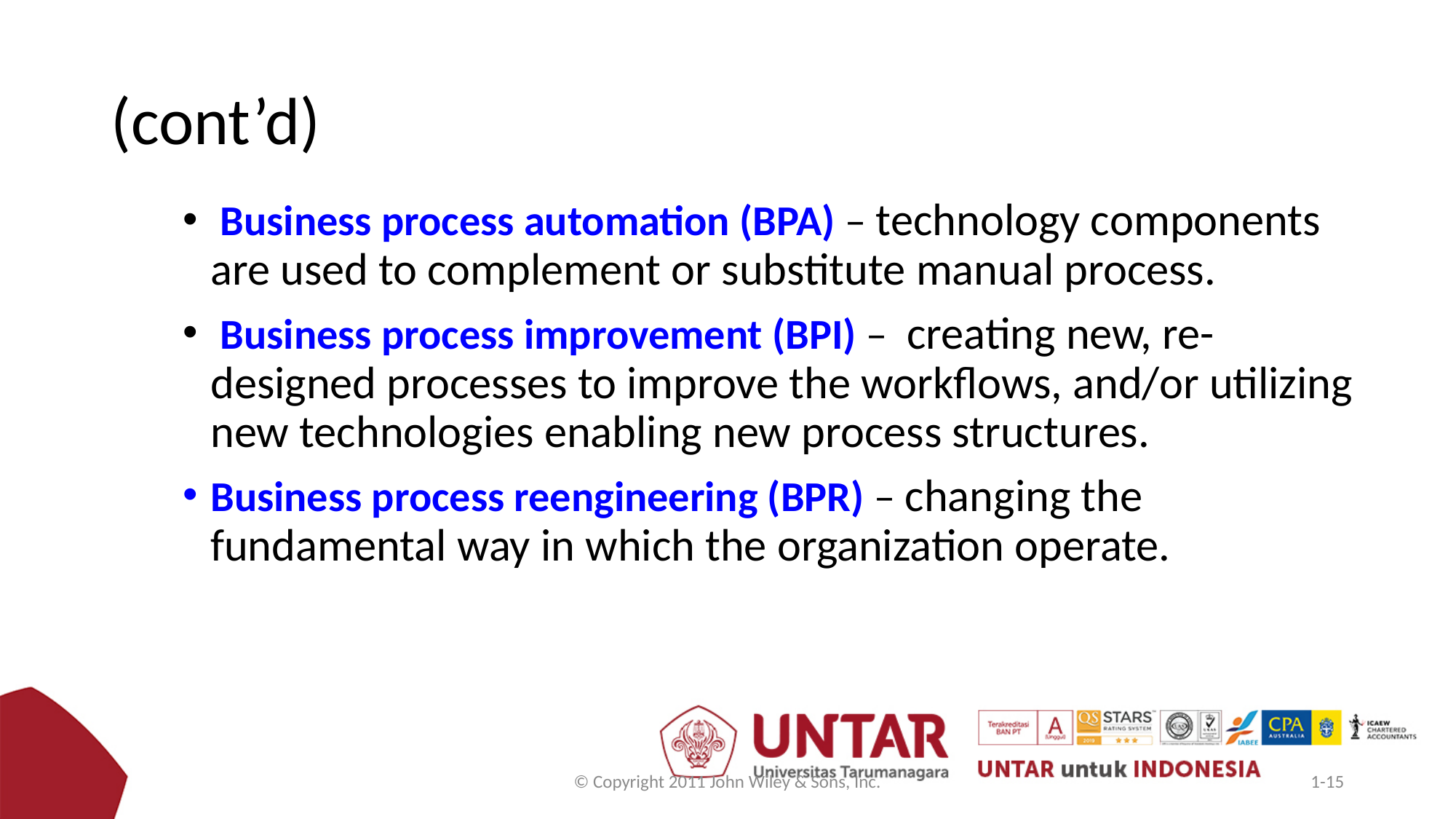

# (cont’d)
 Business process automation (BPA) – technology components are used to complement or substitute manual process.
 Business process improvement (BPI) –  creating new, re-designed processes to improve the workflows, and/or utilizing new technologies enabling new process structures.
Business process reengineering (BPR) – changing the fundamental way in which the organization operate.
© Copyright 2011 John Wiley & Sons, Inc.
1-15